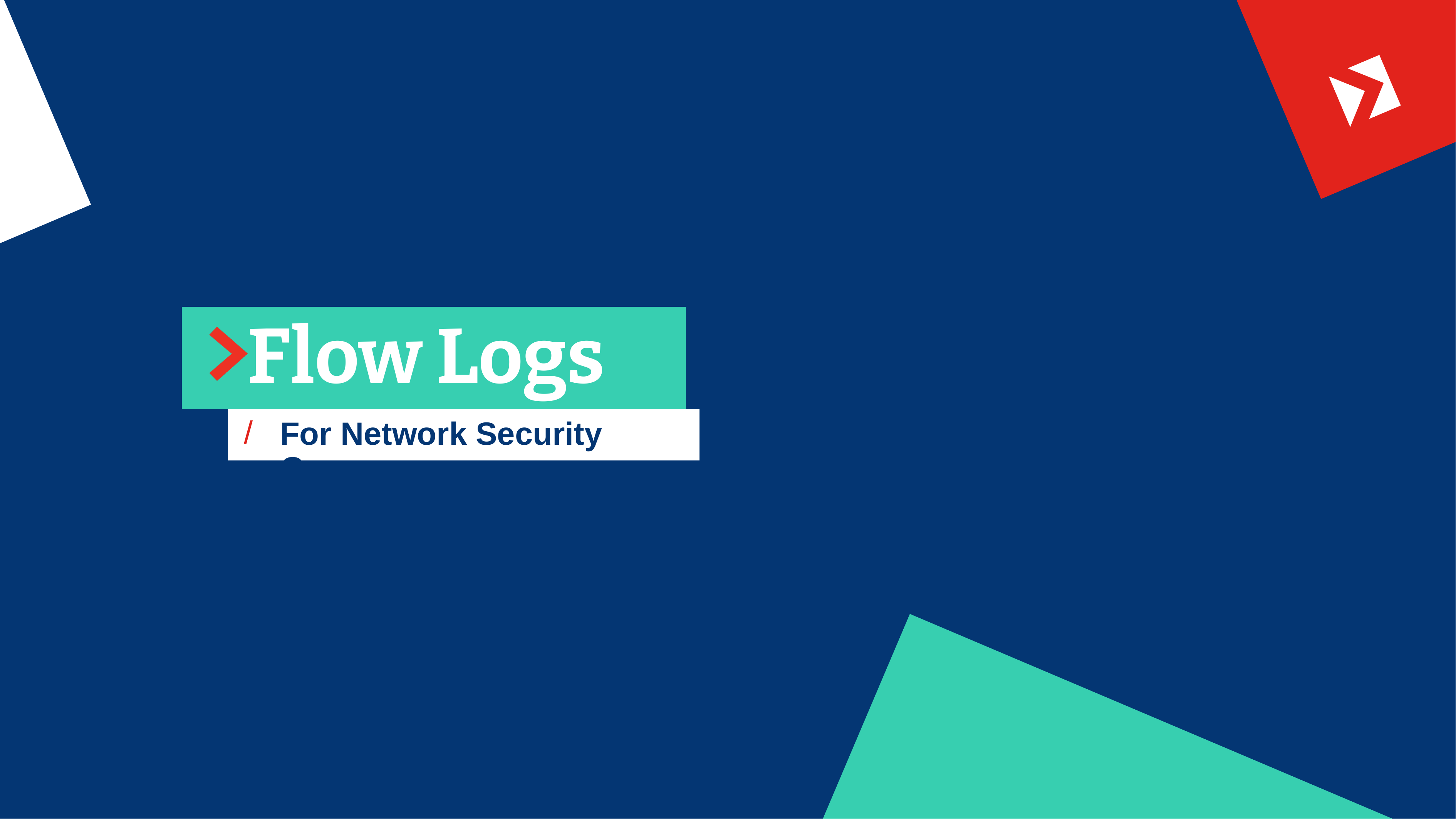

# Flow Logs
For Network Security Groups